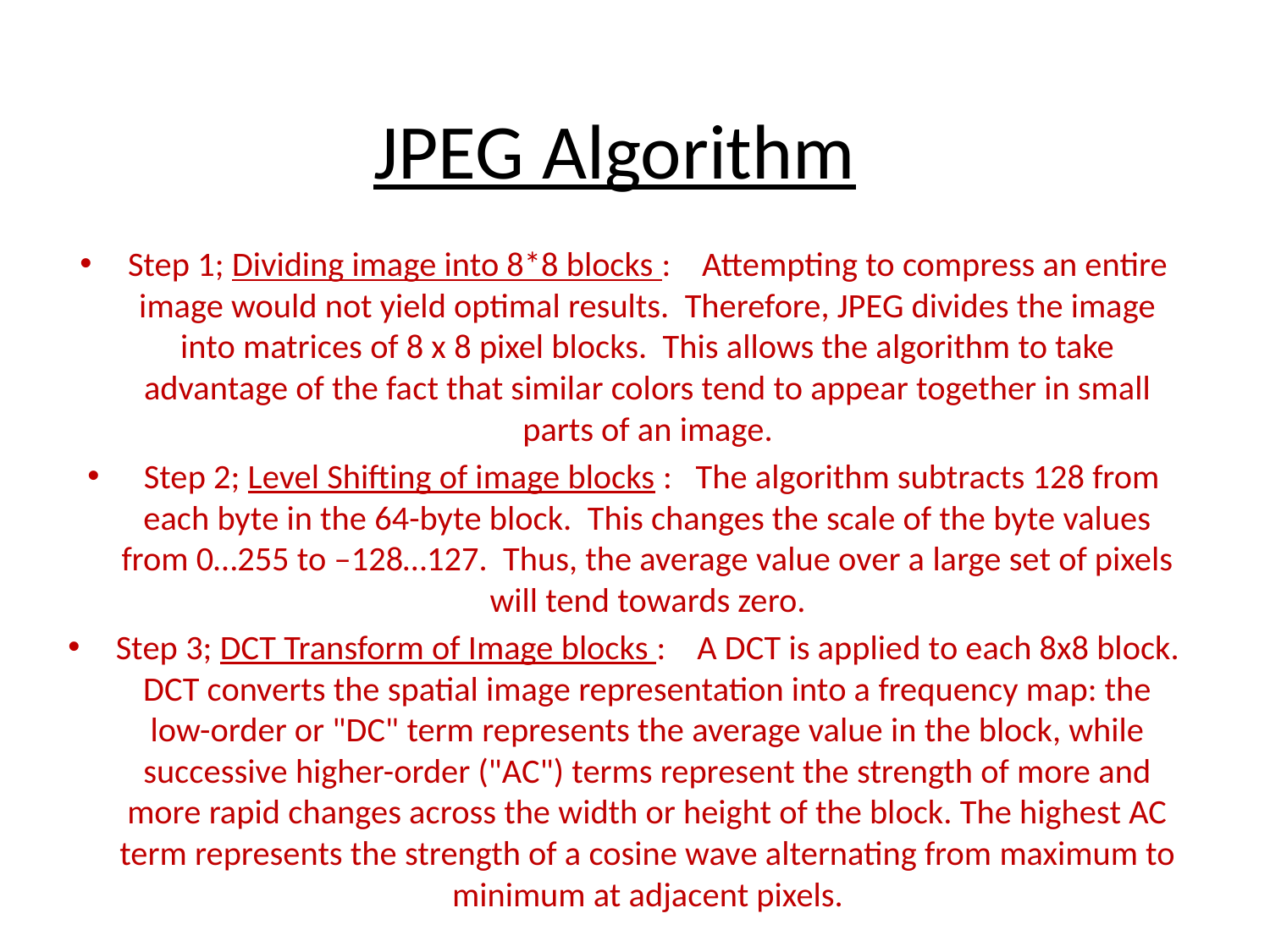

# JPEG Algorithm
Step 1; Dividing image into 8*8 blocks :    Attempting to compress an entire image would not yield optimal results.  Therefore, JPEG divides the image into matrices of 8 x 8 pixel blocks.  This allows the algorithm to take advantage of the fact that similar colors tend to appear together in small parts of an image.
 Step 2; Level Shifting of image blocks :   The algorithm subtracts 128 from each byte in the 64-byte block.  This changes the scale of the byte values from 0…255 to –128…127.  Thus, the average value over a large set of pixels will tend towards zero.
Step 3; DCT Transform of Image blocks :    A DCT is applied to each 8x8 block. DCT converts the spatial image representation into a frequency map: the low-order or "DC" term represents the average value in the block, while successive higher-order ("AC") terms represent the strength of more and more rapid changes across the width or height of the block. The highest AC term represents the strength of a cosine wave alternating from maximum to minimum at adjacent pixels.